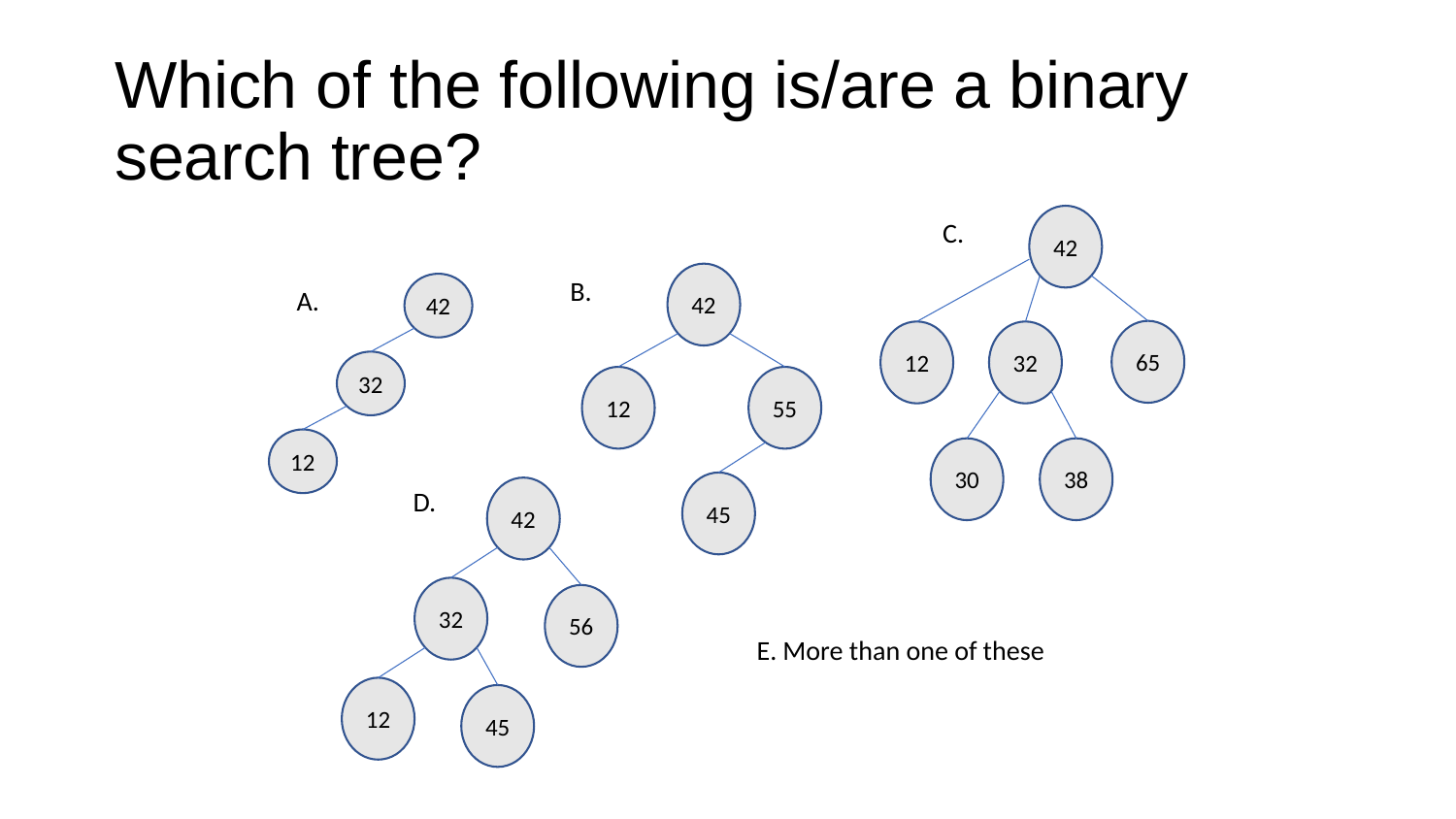

# Which of the following is/are a binary search tree?
42
C.
42
B.
42
32
12
A.
65
12
32
12
55
30
38
45
D.
42
32
56
E. More than one of these
12
45